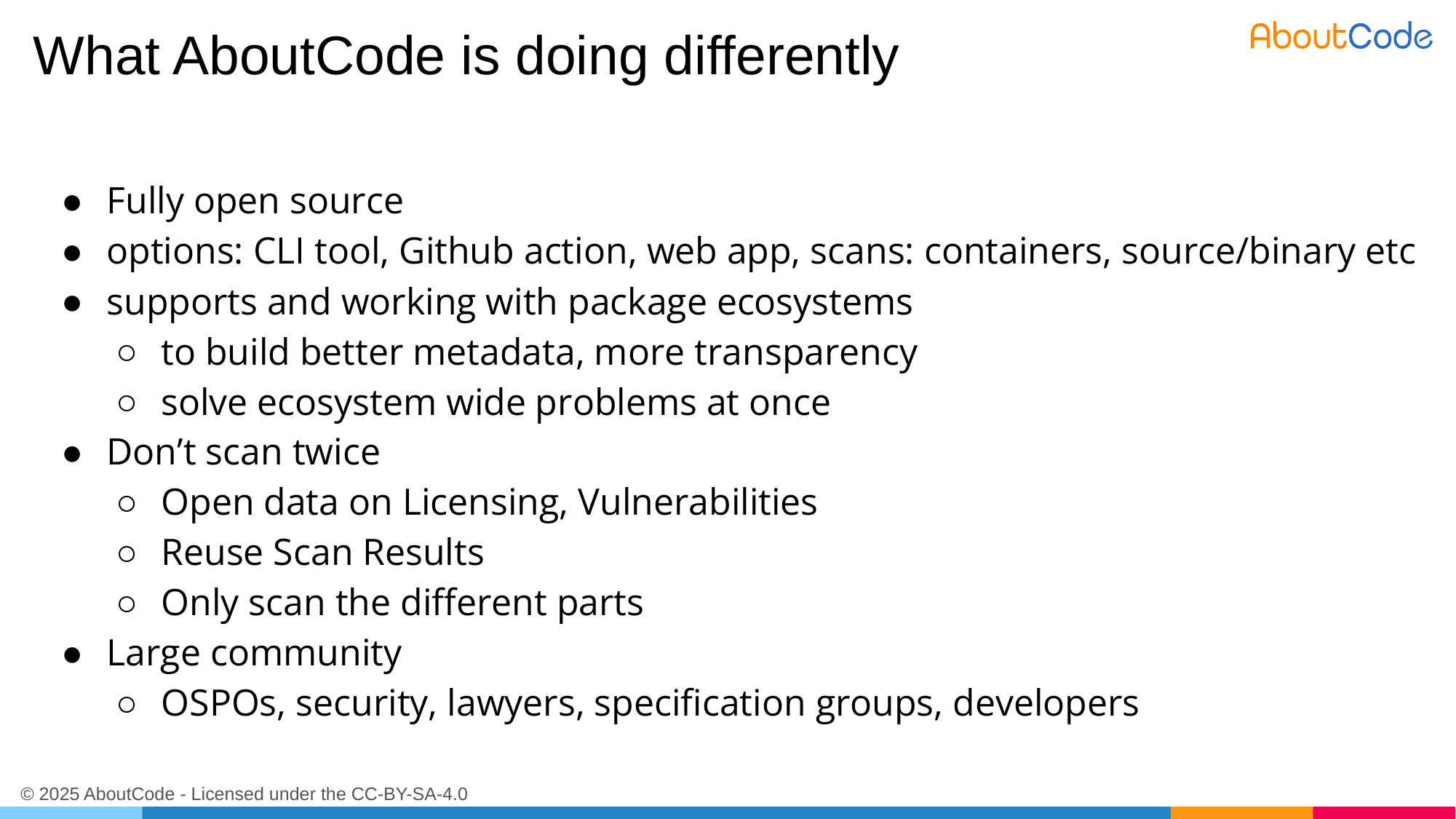

# What AboutCode is doing differently
Fully open source
options: CLI tool, Github action, web app, scans: containers, source/binary etc
supports and working with package ecosystems
to build better metadata, more transparency
solve ecosystem wide problems at once
Don’t scan twice
Open data on Licensing, Vulnerabilities
Reuse Scan Results
Only scan the different parts
Large community
OSPOs, security, lawyers, specification groups, developers